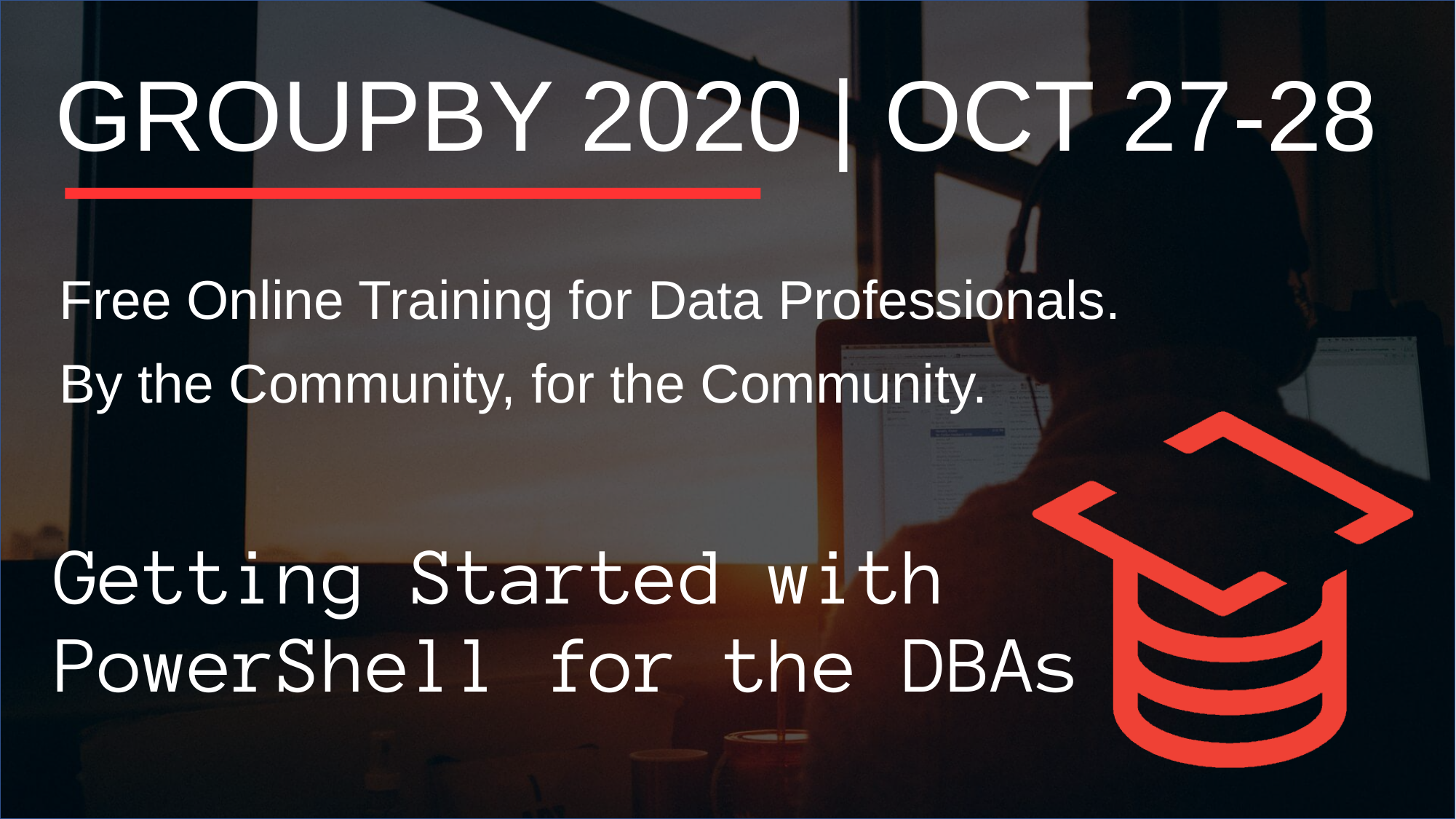

Getting Started with PowerShell for the DBAs